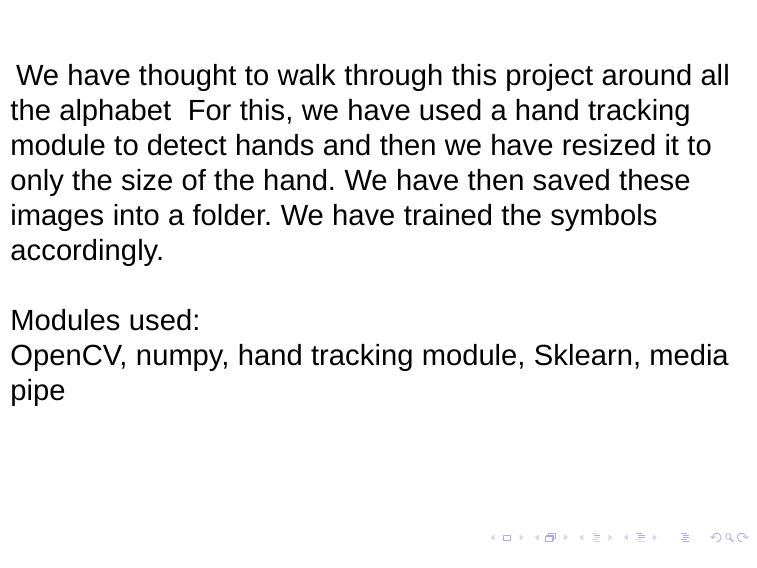

We have thought to walk through this project around all the alphabet  For this, we have used a hand tracking module to detect hands and then we have resized it to only the size of the hand. We have then saved these images into a folder. We have trained the symbols accordingly.

Modules used:
OpenCV, numpy, hand tracking module, Sklearn, media pipe